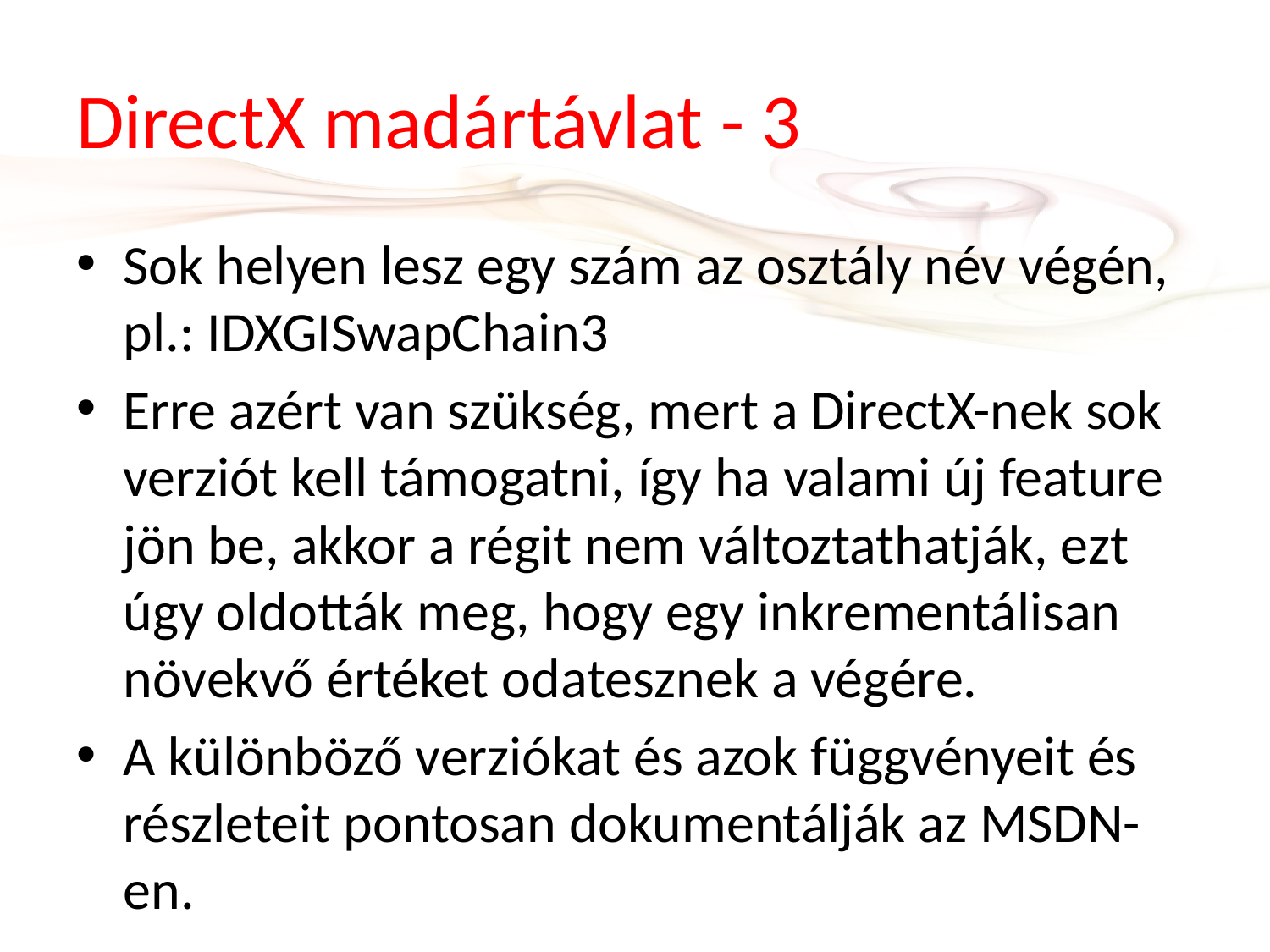

# DirectX madártávlat - 3
Sok helyen lesz egy szám az osztály név végén, pl.: IDXGISwapChain3
Erre azért van szükség, mert a DirectX-nek sok verziót kell támogatni, így ha valami új feature jön be, akkor a régit nem változtathatják, ezt úgy oldották meg, hogy egy inkrementálisan növekvő értéket odatesznek a végére.
A különböző verziókat és azok függvényeit és részleteit pontosan dokumentálják az MSDN-en.